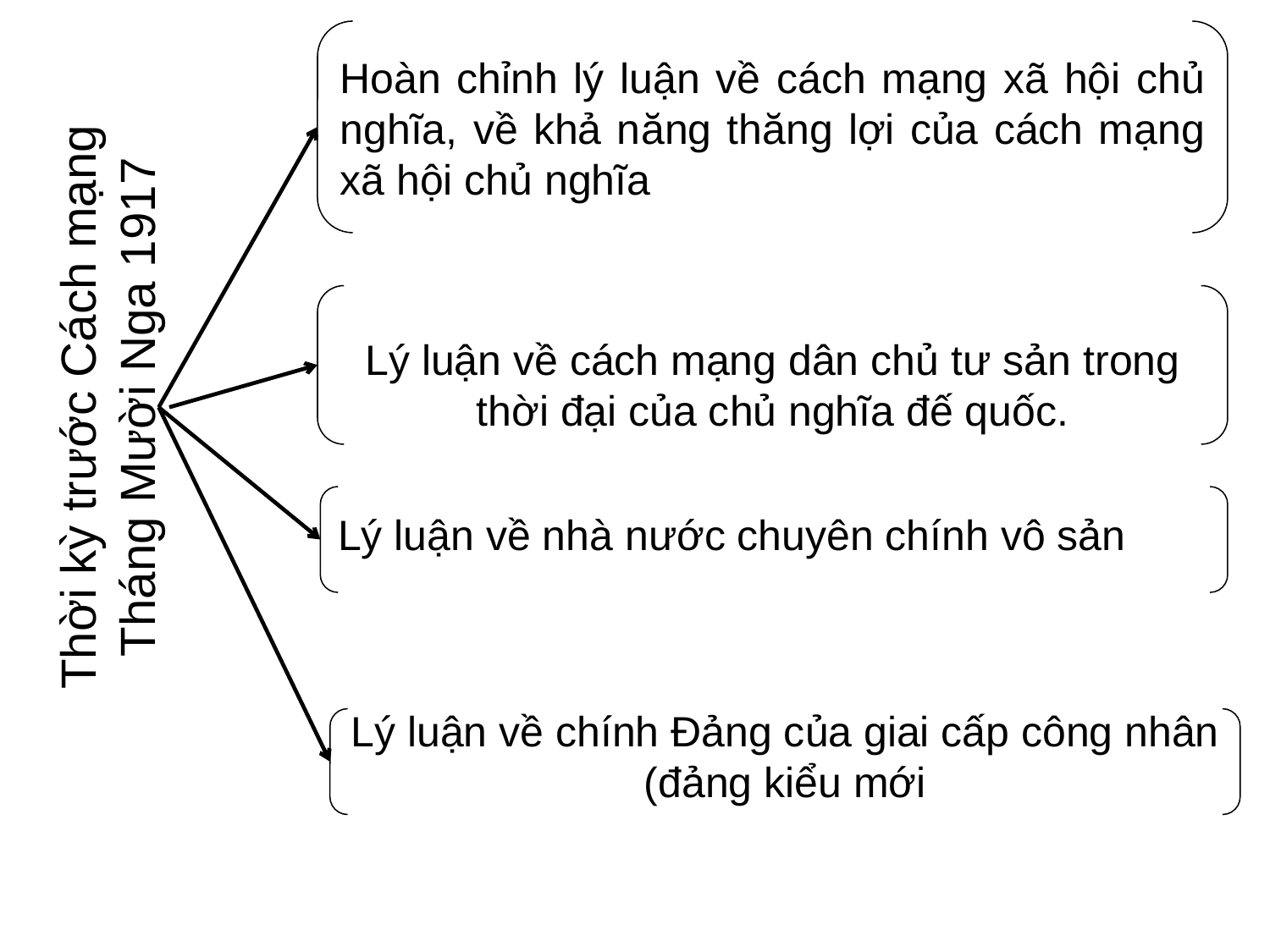

Hoàn chỉnh lý luận về cách mạng xã hội chủ nghĩa, về khả năng thăng lợi của cách mạng xã hội chủ nghĩa
Thời kỳ trước Cách mạng Tháng Mười Nga 1917

Lý luận về cách mạng dân chủ tư sản trong thời đại của chủ nghĩa đế quốc.

Lý luận về nhà nước chuyên chính vô sản

Lý luận về chính Đảng của giai cấp công nhân (đảng kiểu mới